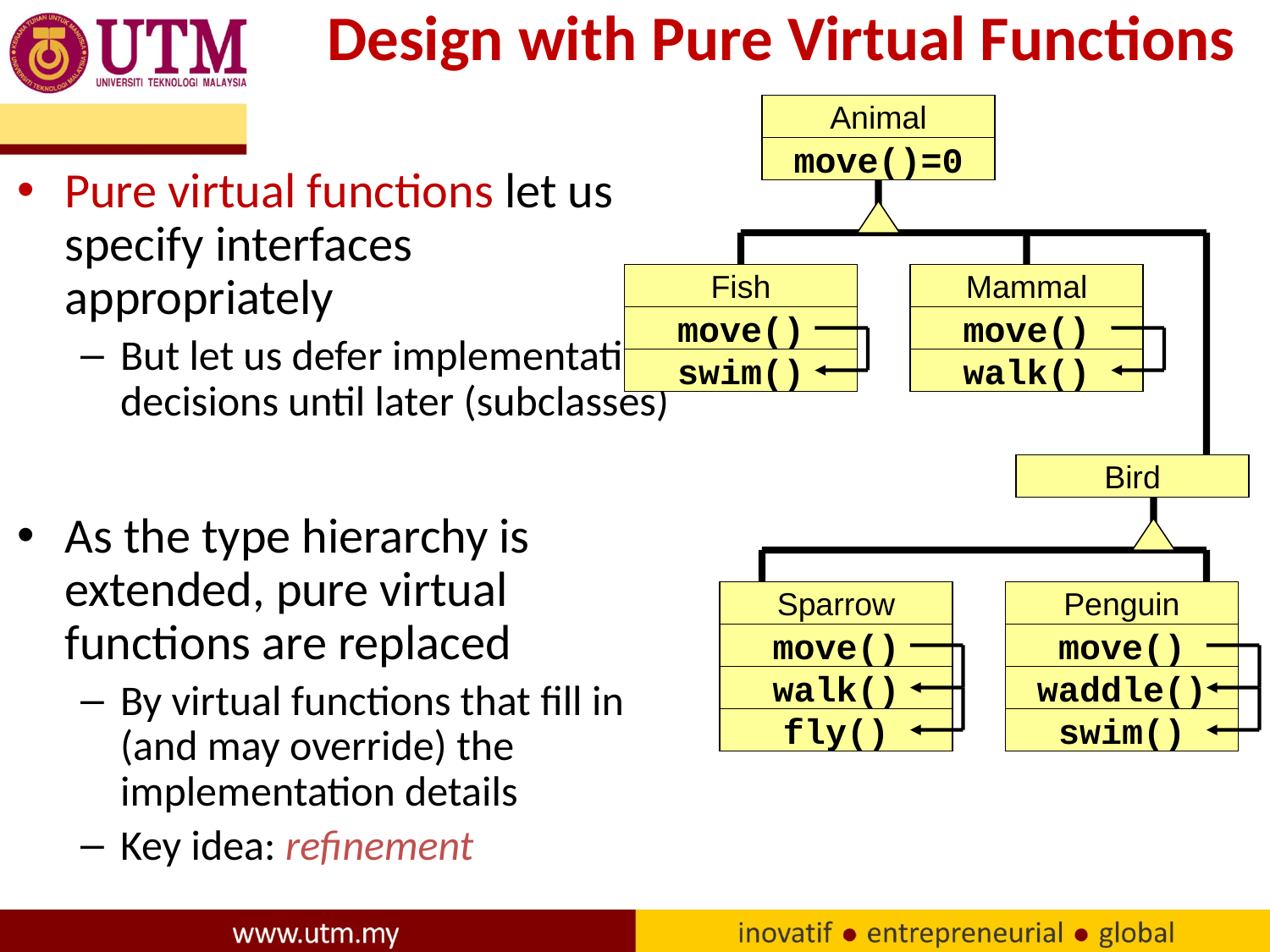

# Design with Pure Virtual Functions
Animal
move()=0
Pure virtual functions let us specify interfaces appropriately
But let us defer implementation decisions until later (subclasses)

As the type hierarchy is extended, pure virtual functions are replaced
By virtual functions that fill in (and may override) the implementation details
Key idea: refinement

Fish
Mammal
move()
move()

swim()
walk()
Bird

Sparrow
Penguin
move()
move()

walk()
waddle()

fly()
swim()